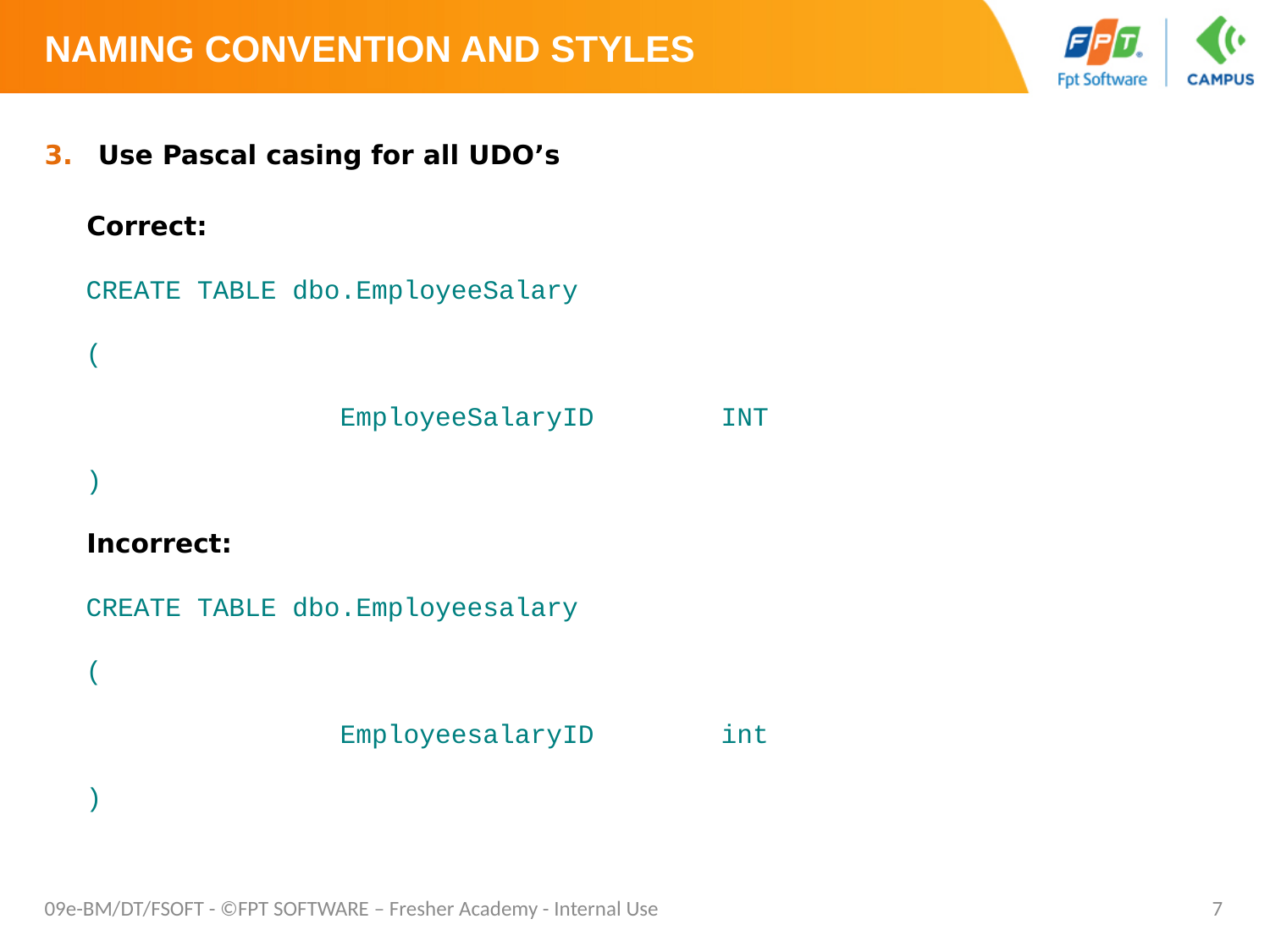

# Naming convention and styles
Use Pascal casing for all UDO’s
Correct:
CREATE TABLE dbo.EmployeeSalary
(
		EmployeeSalaryID	INT
)
Incorrect:
CREATE TABLE dbo.Employeesalary
(
		EmployeesalaryID	int
)

09e-BM/DT/FSOFT - ©FPT SOFTWARE – Fresher Academy - Internal Use
7